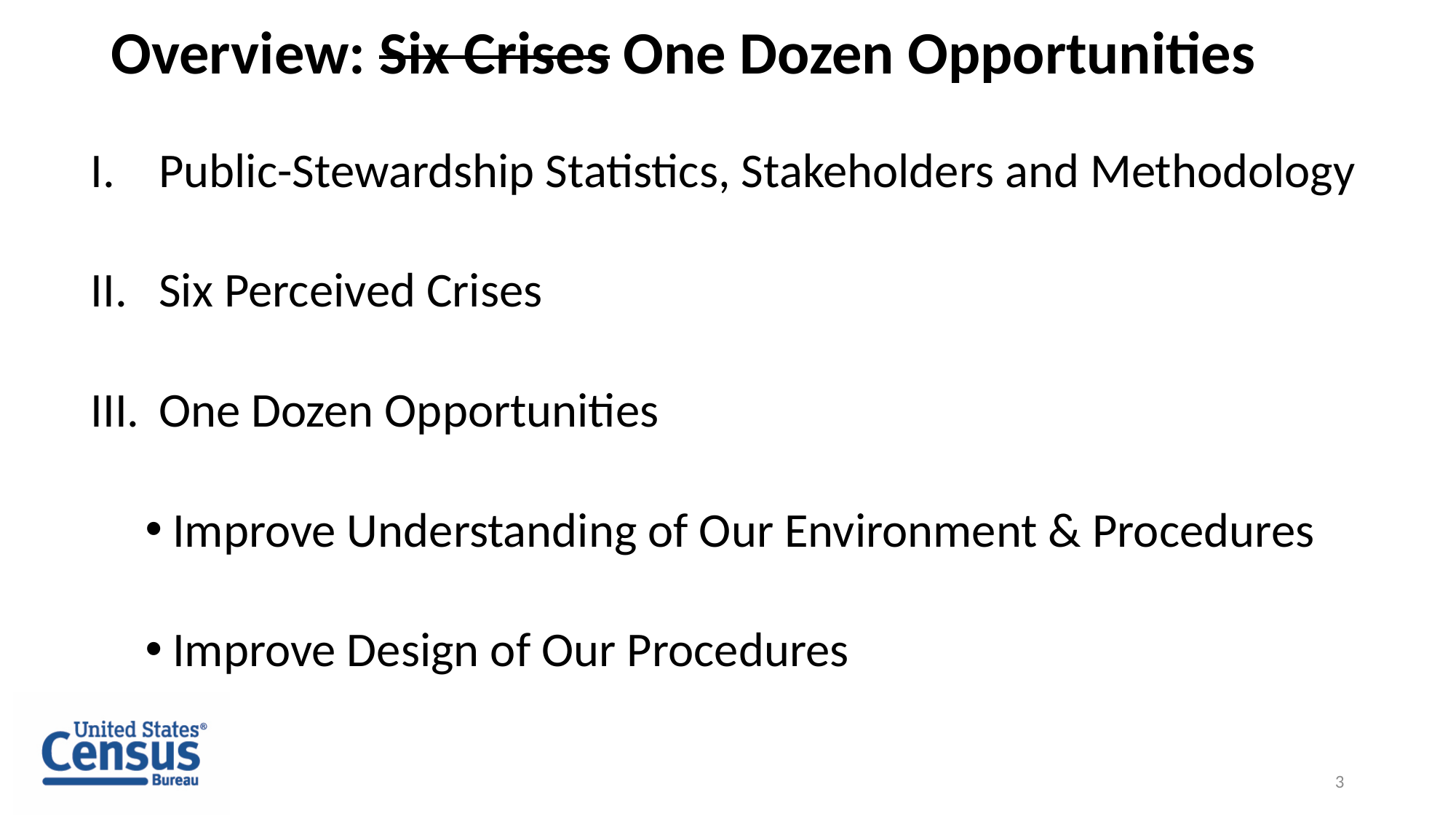

# Overview: Six Crises One Dozen Opportunities
Public-Stewardship Statistics, Stakeholders and Methodology

Six Perceived Crises

One Dozen Opportunities

Improve Understanding of Our Environment & Procedures

Improve Design of Our Procedures
3